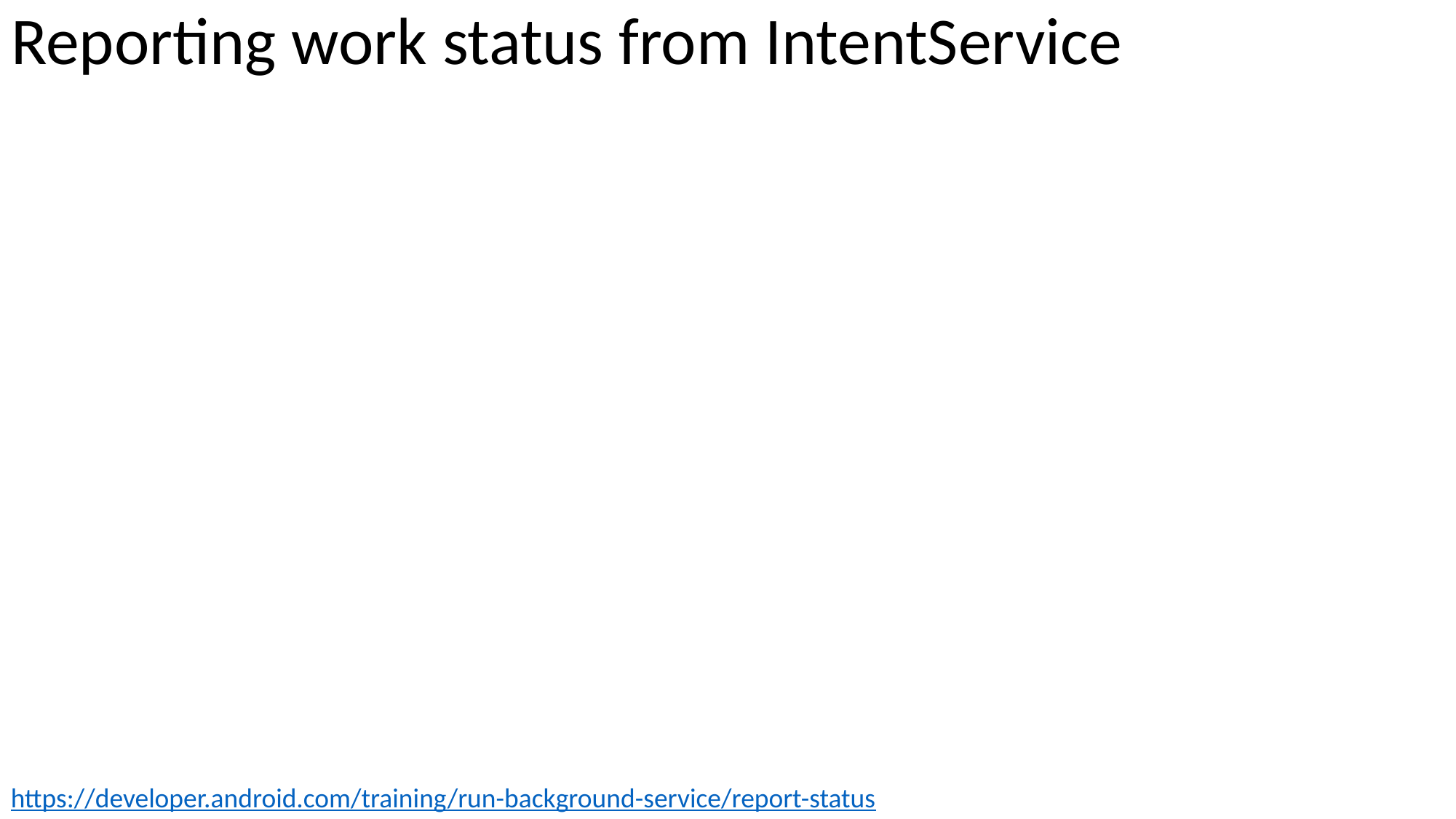

# Reporting work status from IntentService

https://developer.android.com/training/run-background-service/report-status